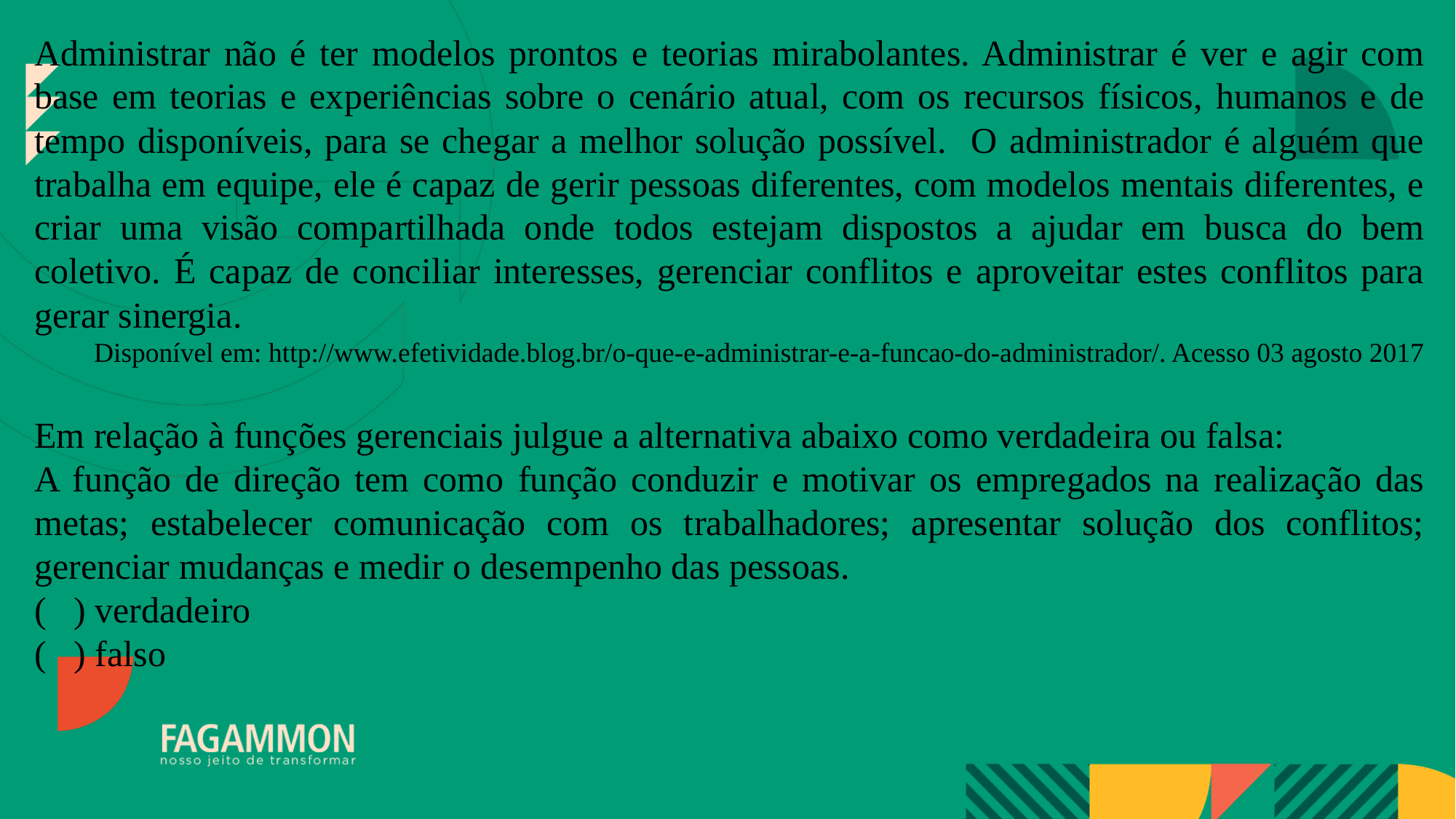

Administrar não é ter modelos prontos e teorias mirabolantes. Administrar é ver e agir com base em teorias e experiências sobre o cenário atual, com os recursos físicos, humanos e de tempo disponíveis, para se chegar a melhor solução possível.  O administrador é alguém que trabalha em equipe, ele é capaz de gerir pessoas diferentes, com modelos mentais diferentes, e criar uma visão compartilhada onde todos estejam dispostos a ajudar em busca do bem coletivo. É capaz de conciliar interesses, gerenciar conflitos e aproveitar estes conflitos para gerar sinergia.
Disponível em: http://www.efetividade.blog.br/o-que-e-administrar-e-a-funcao-do-administrador/. Acesso 03 agosto 2017

Em relação à funções gerenciais julgue a alternativa abaixo como verdadeira ou falsa:
A função de direção tem como função conduzir e motivar os empregados na realização das metas; estabelecer comunicação com os trabalhadores; apresentar solução dos conflitos; gerenciar mudanças e medir o desempenho das pessoas.
(   ) verdadeiro
(   ) falso